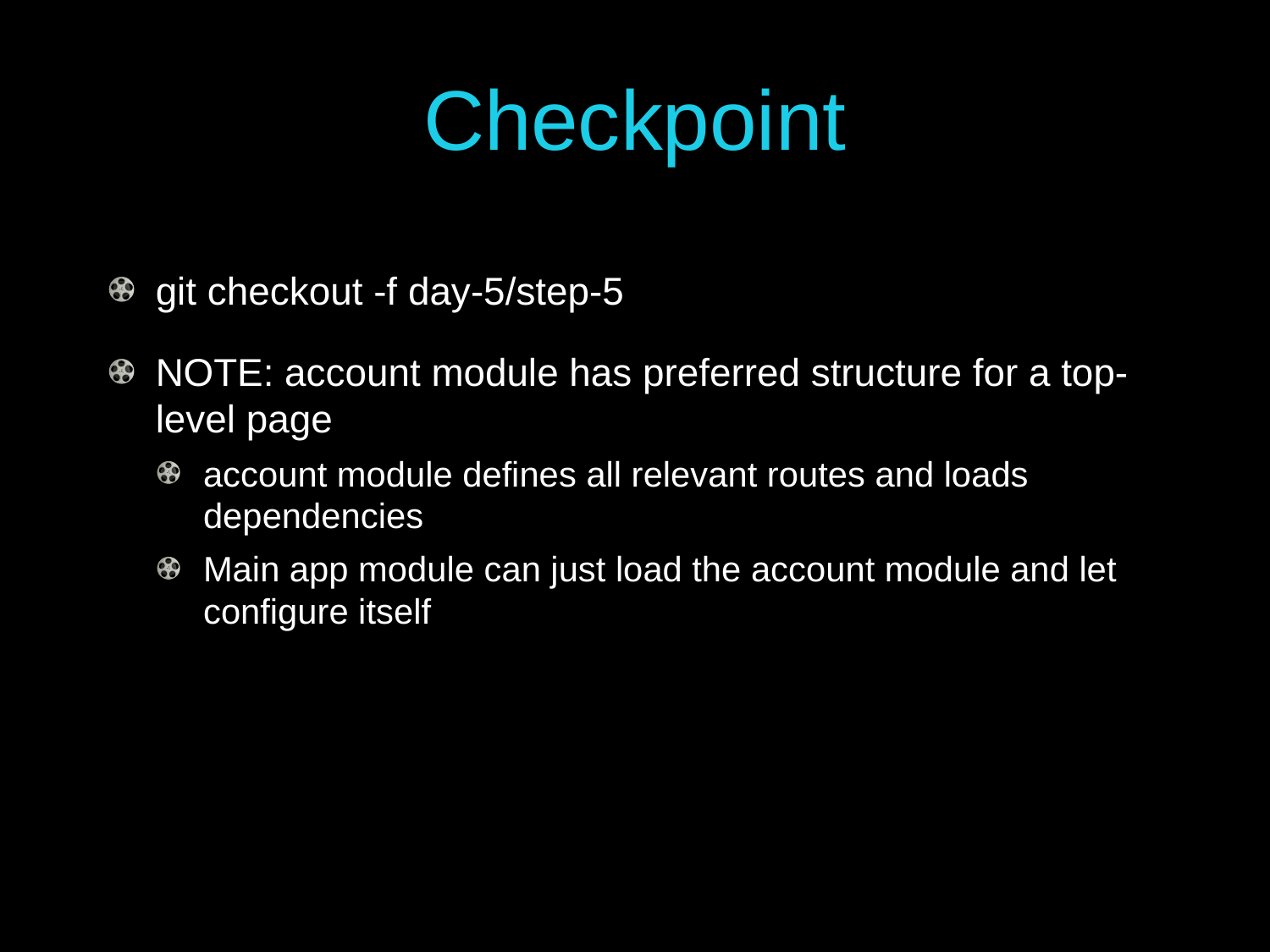

# Checkpoint
git checkout -f day-5/step-5
NOTE: account module has preferred structure for a top-level page
account module defines all relevant routes and loads dependencies
Main app module can just load the account module and let configure itself